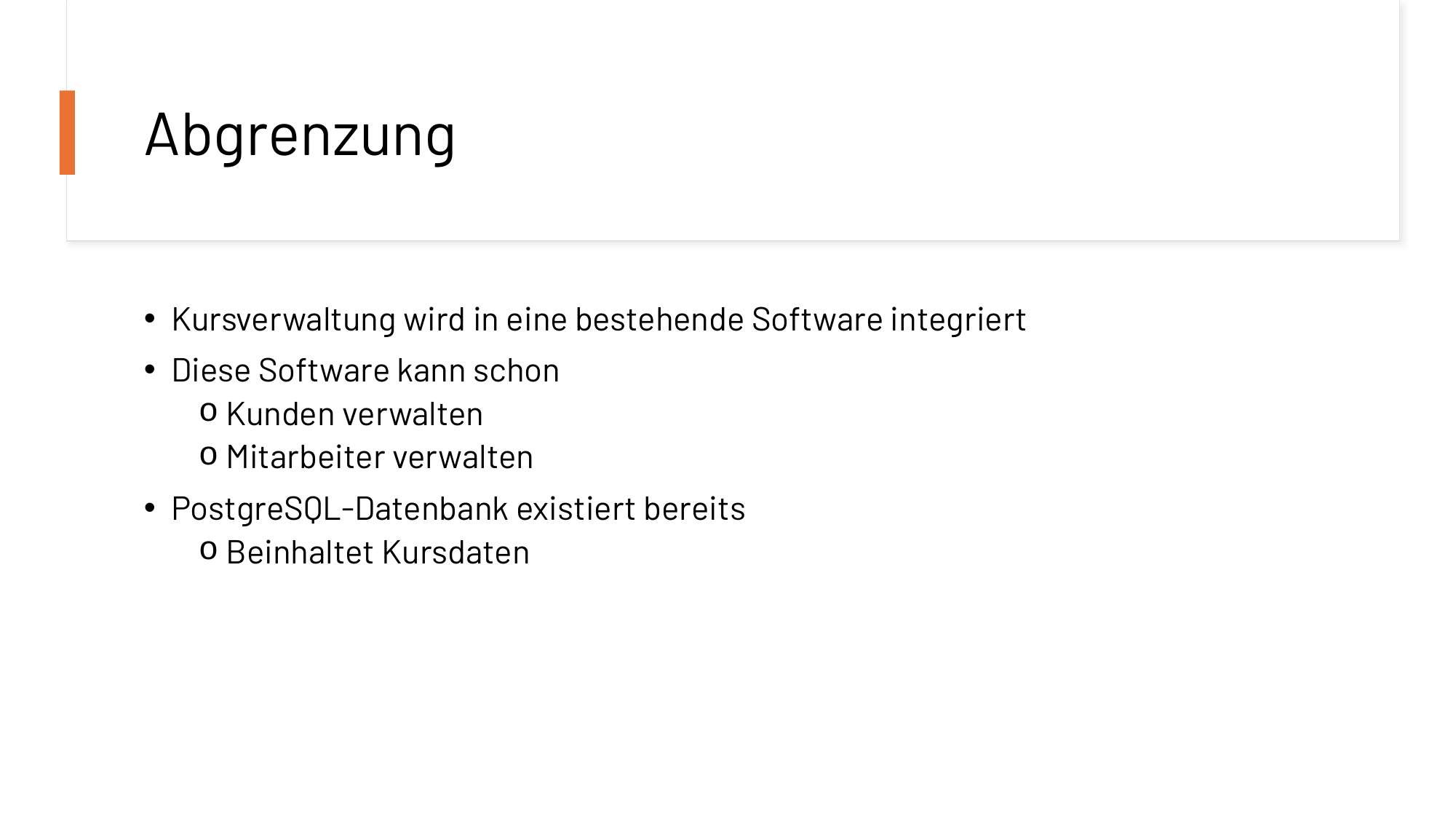

# Abgrenzung

Kursverwaltung wird in eine bestehende Software integriert
Diese Software kann schon
Kunden verwalten
Mitarbeiter verwalten
PostgreSQL-Datenbank existiert bereits
Beinhaltet Kursdaten
9